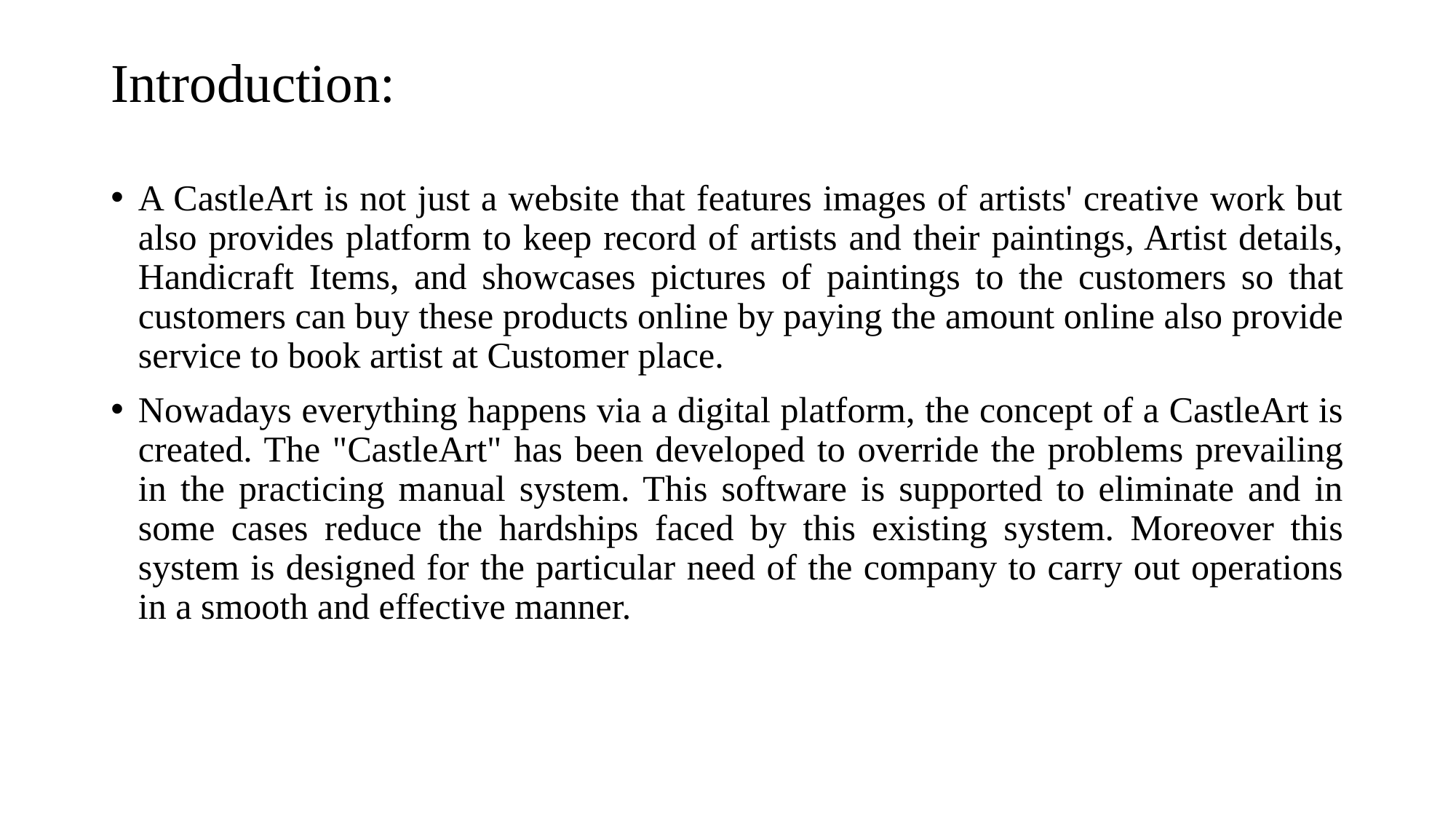

# Introduction:
A CastleArt is not just a website that features images of artists' creative work but also provides platform to keep record of artists and their paintings, Artist details, Handicraft Items, and showcases pictures of paintings to the customers so that customers can buy these products online by paying the amount online also provide service to book artist at Customer place.
Nowadays everything happens via a digital platform, the concept of a CastleArt is created. The "CastleArt" has been developed to override the problems prevailing in the practicing manual system. This software is supported to eliminate and in some cases reduce the hardships faced by this existing system. Moreover this system is designed for the particular need of the company to carry out operations in a smooth and effective manner.